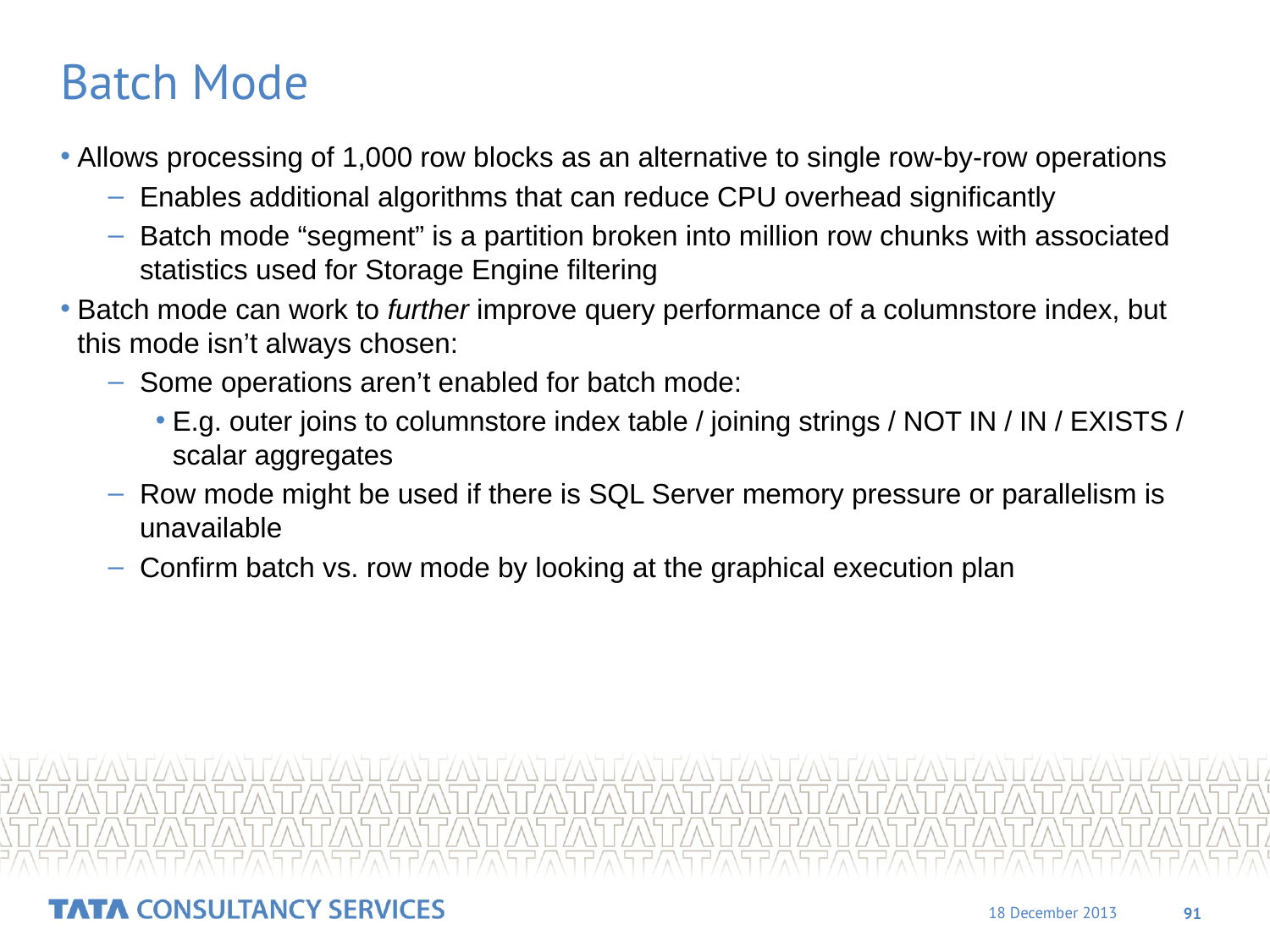

# Batch Mode
Allows processing of 1,000 row blocks as an alternative to single row-by-row operations
Enables additional algorithms that can reduce CPU overhead significantly
Batch mode “segment” is a partition broken into million row chunks with associated statistics used for Storage Engine filtering
Batch mode can work to further improve query performance of a columnstore index, but this mode isn’t always chosen:
Some operations aren’t enabled for batch mode:
E.g. outer joins to columnstore index table / joining strings / NOT IN / IN / EXISTS / scalar aggregates
Row mode might be used if there is SQL Server memory pressure or parallelism is unavailable
Confirm batch vs. row mode by looking at the graphical execution plan

91